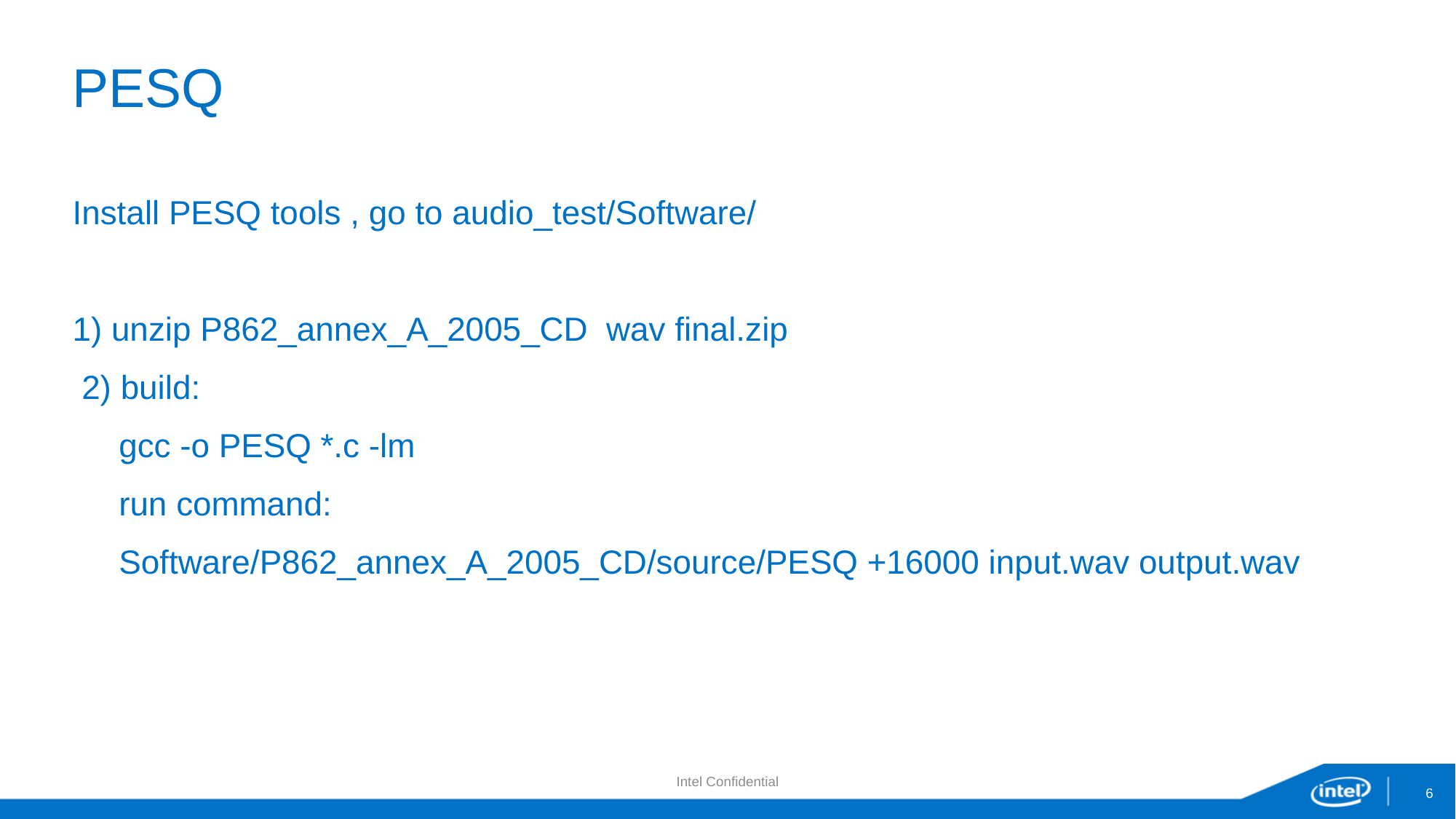

# PESQ
Install PESQ tools , go to audio_test/Software/

1) unzip P862_annex_A_2005_CD  wav final.zip
 2) build:
     gcc -o PESQ *.c -lm
     run command:
     Software/P862_annex_A_2005_CD/source/PESQ +16000 input.wav output.wav
Intel Confidential
6